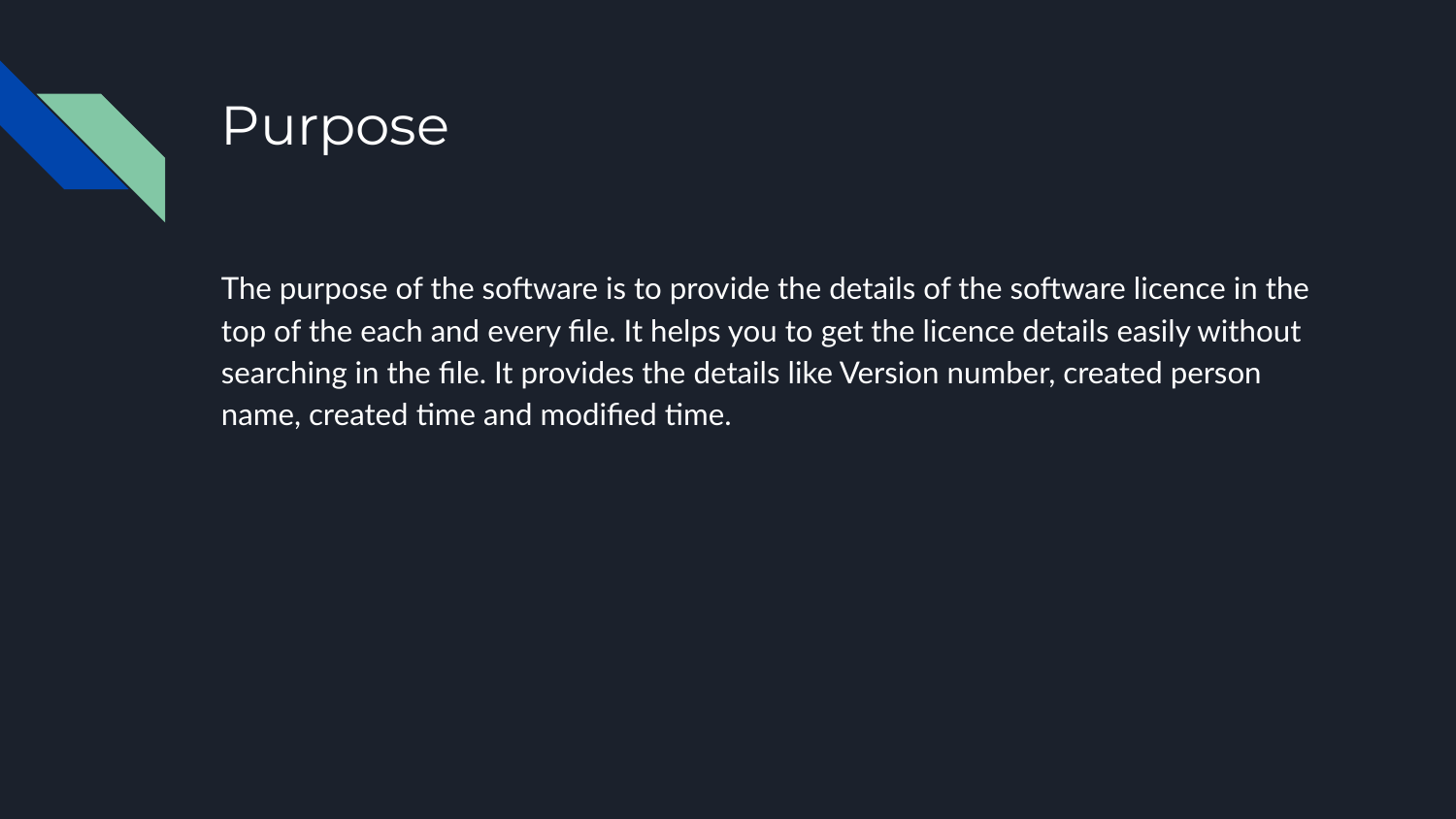

# Purpose
The purpose of the software is to provide the details of the software licence in the top of the each and every file. It helps you to get the licence details easily without searching in the file. It provides the details like Version number, created person name, created time and modified time.